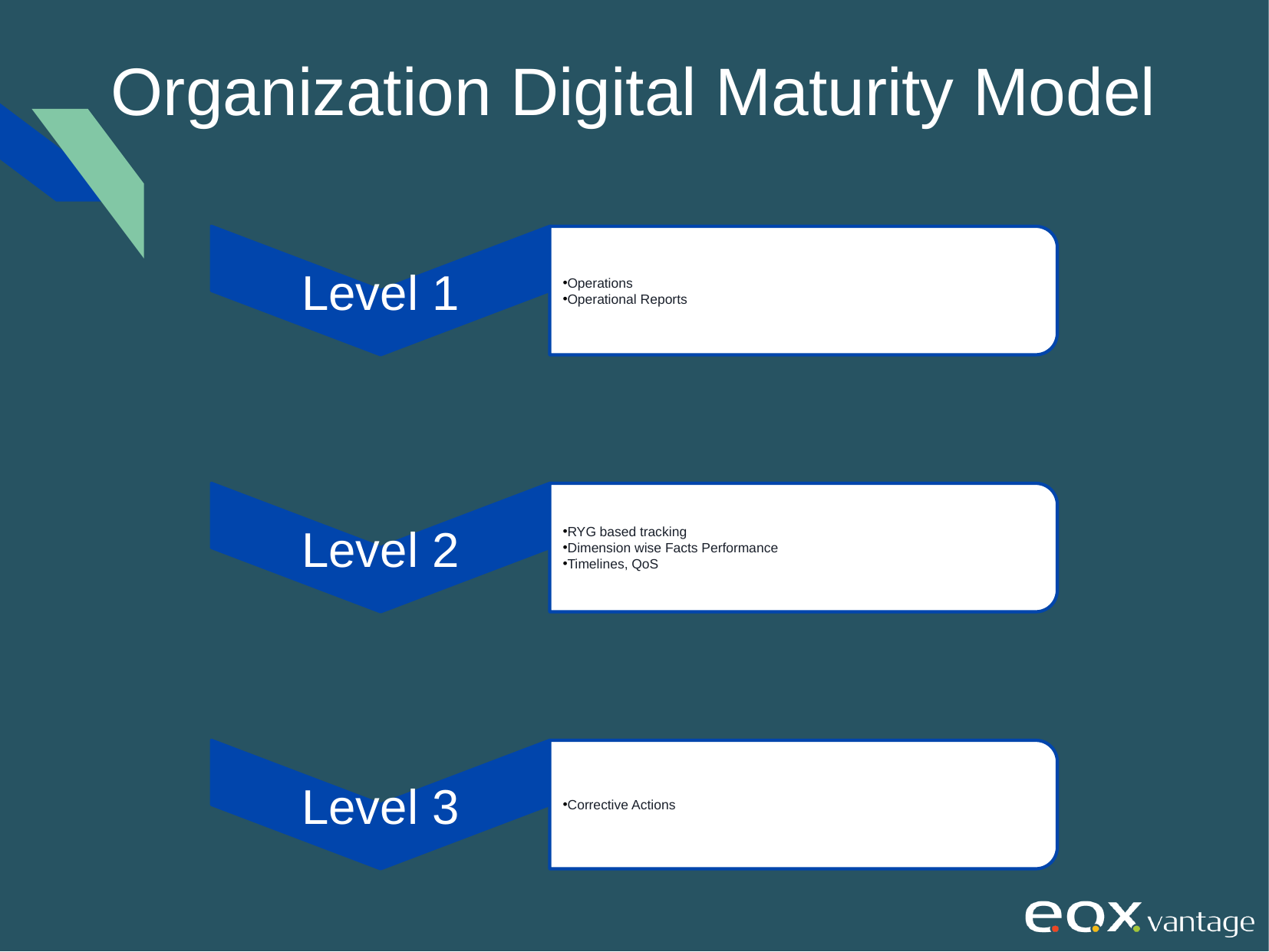

Organization Digital Maturity Model
Level 1
Operations
Operational Reports
Level 2
Level 3
Corrective Actions
RYG based tracking
Dimension wise Facts Performance
Timelines, QoS